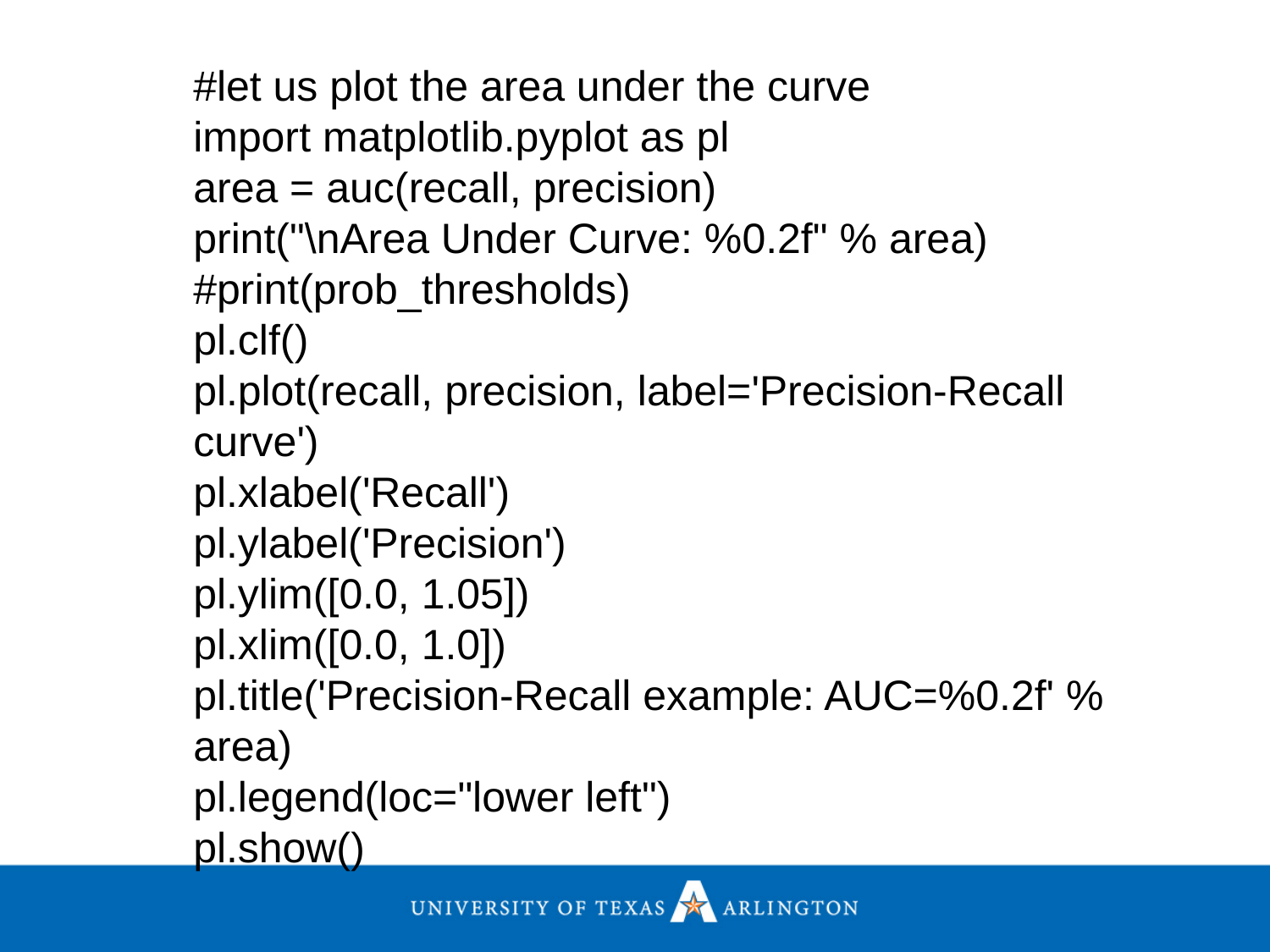

#let us plot the area under the curve
import matplotlib.pyplot as pl
area = auc(recall, precision)
print("\nArea Under Curve: %0.2f" % area)
#print(prob_thresholds)
pl.clf()
pl.plot(recall, precision, label='Precision-Recall curve')
pl.xlabel('Recall')
pl.ylabel('Precision')
pl.ylim([0.0, 1.05])
pl.xlim([0.0, 1.0])
pl.title('Precision-Recall example: AUC=%0.2f' % area)
pl.legend(loc="lower left")
pl.show()